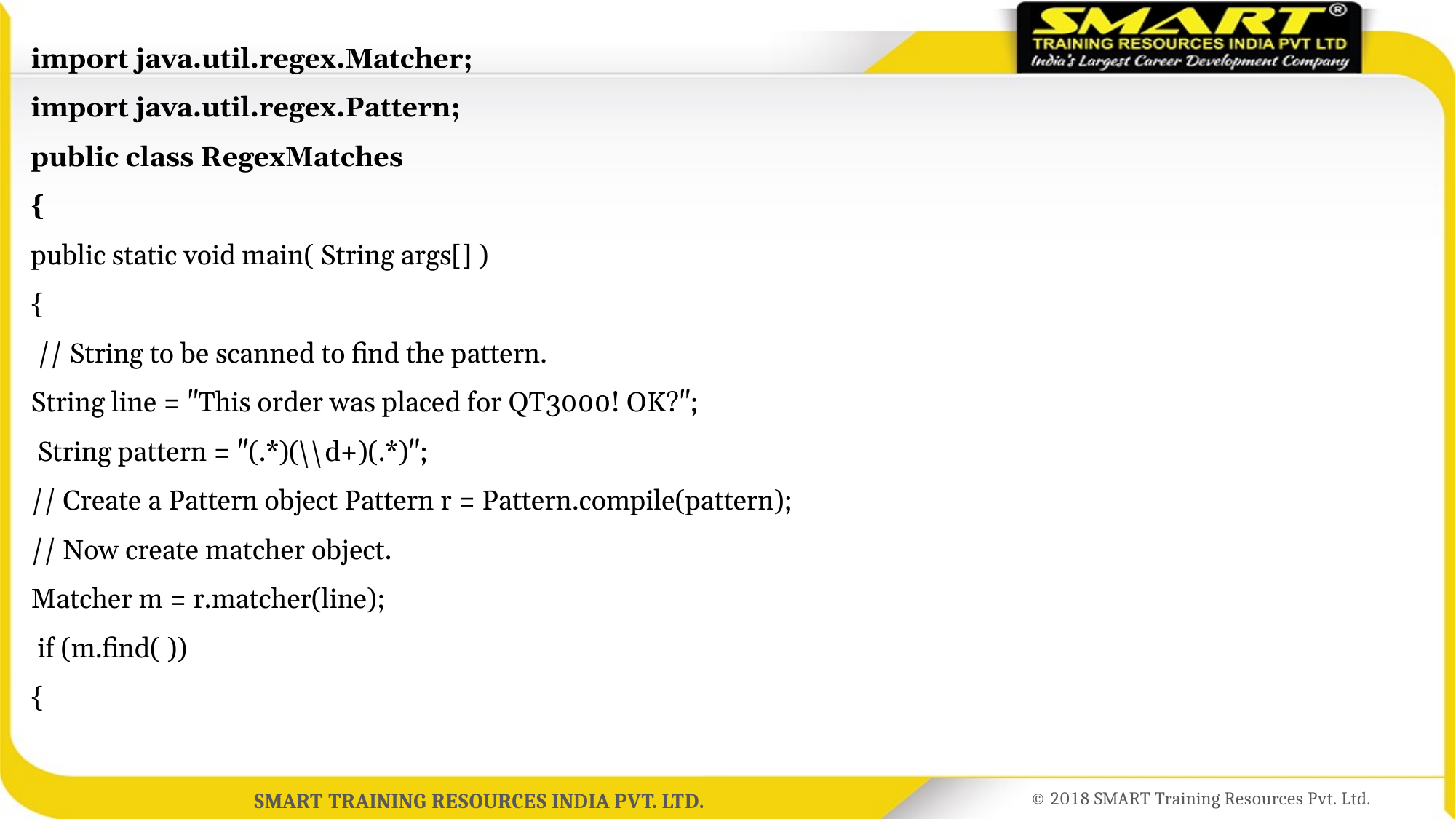

import java.util.regex.Matcher;
import java.util.regex.Pattern;
public class RegexMatches
{
public static void main( String args[] )
{
 // String to be scanned to find the pattern.
String line = "This order was placed for QT3000! OK?";
 String pattern = "(.*)(\\d+)(.*)";
// Create a Pattern object Pattern r = Pattern.compile(pattern);
// Now create matcher object.
Matcher m = r.matcher(line);
 if (m.find( ))
{
#